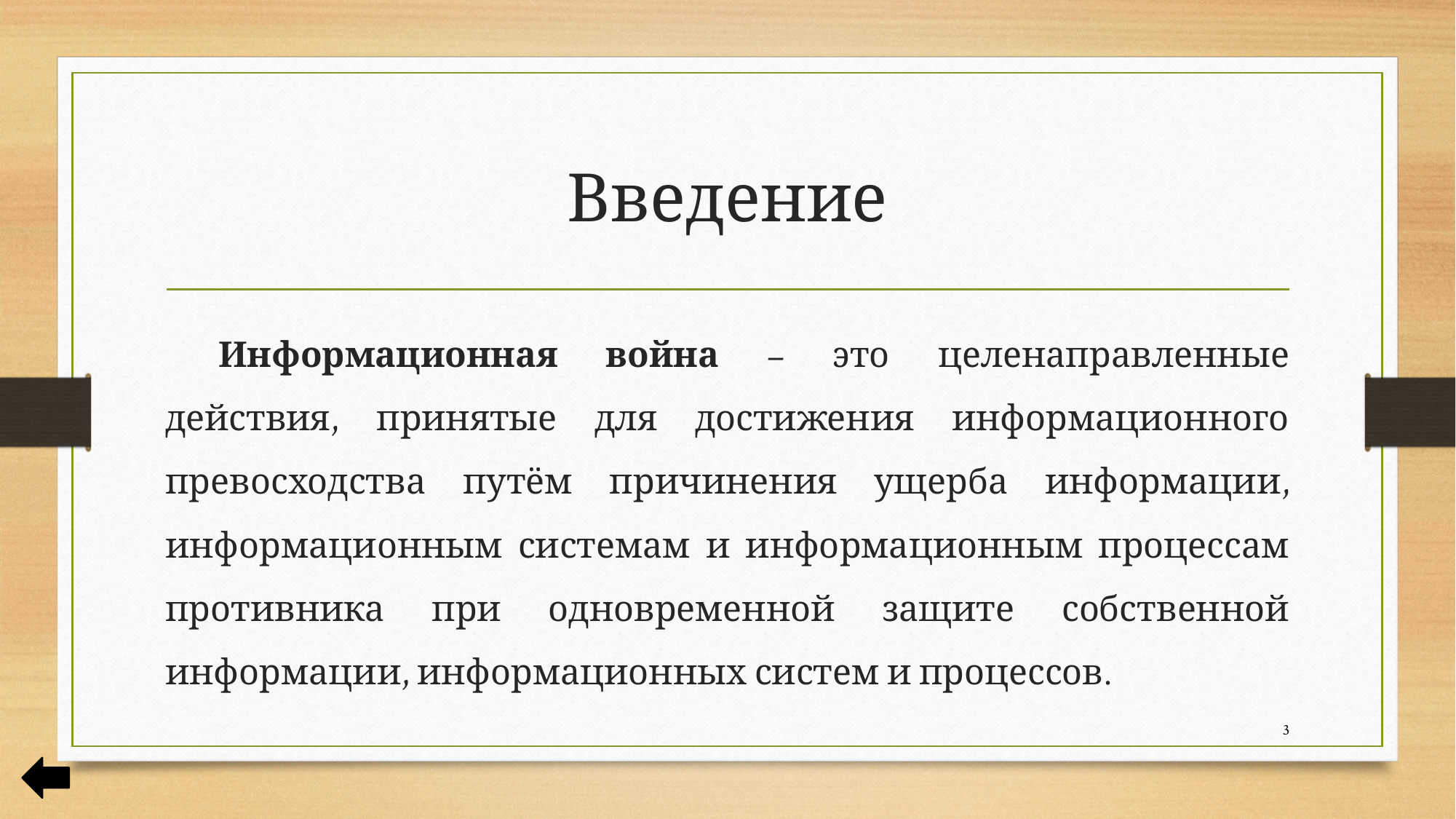

# Введение
Информационная война – это целенаправленные действия, принятые для достижения информационного превосходства путём причинения ущерба информации, информационным системам и информационным процессам противника при одновременной защите собственной информации, информационных систем и процессов.
3